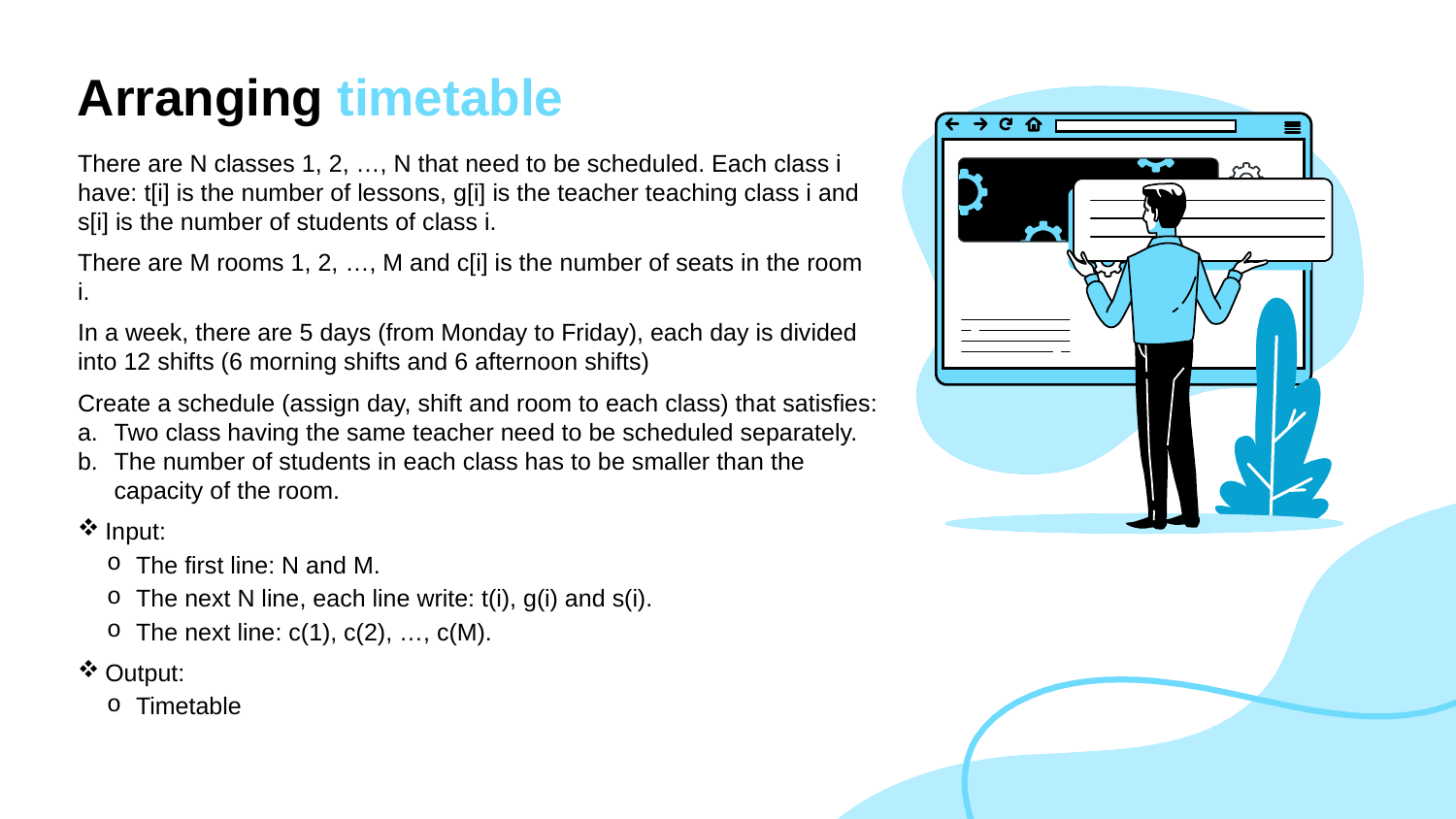

# Arranging timetable

There are N classes 1, 2, …, N that need to be scheduled. Each class i have: t[i] is the number of lessons, g[i] is the teacher teaching class i and s[i] is the number of students of class i.
There are M rooms 1, 2, …, M and c[i] is the number of seats in the room i.
In a week, there are 5 days (from Monday to Friday), each day is divided into 12 shifts (6 morning shifts and 6 afternoon shifts)
Create a schedule (assign day, shift and room to each class) that satisfies:
Two class having the same teacher need to be scheduled separately.
The number of students in each class has to be smaller than the capacity of the room.
Input:
The first line: N and M.
The next N line, each line write: t(i), g(i) and s(i).
The next line: c(1), c(2), …, c(M).
Output:
Timetable